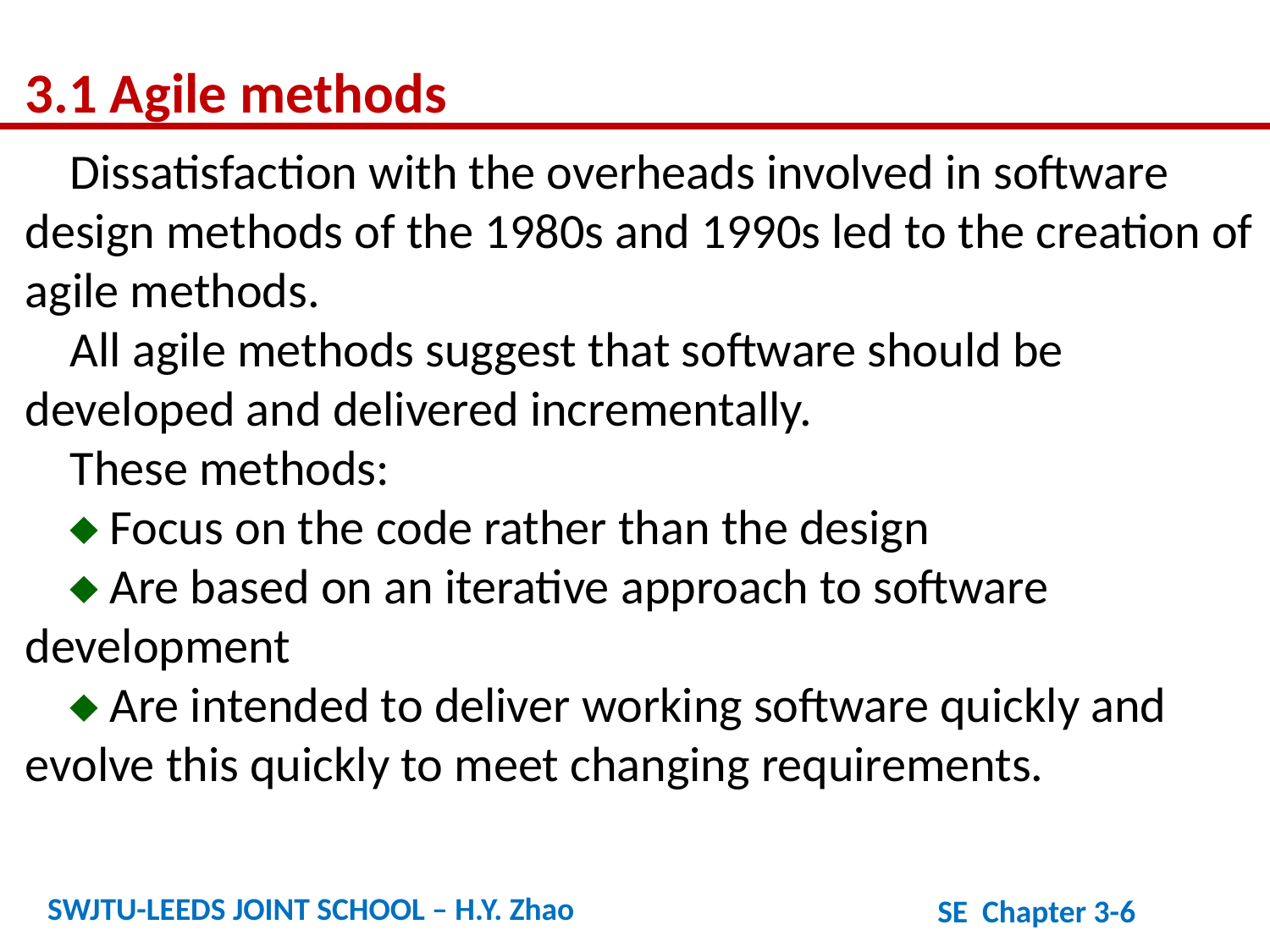

3.1 Agile methods
    Dissatisfaction with the overheads involved in software design methods of the 1980s and 1990s led to the creation of agile methods.
    All agile methods suggest that software should be developed and delivered incrementally.
    These methods:
    ♦ Focus on the code rather than the design
    ♦ Are based on an iterative approach to software development
    ♦ Are intended to deliver working software quickly and evolve this quickly to meet changing requirements.

SWJTU-LEEDS JOINT SCHOOL – H.Y. Zhao
SE  Chapter 3-6